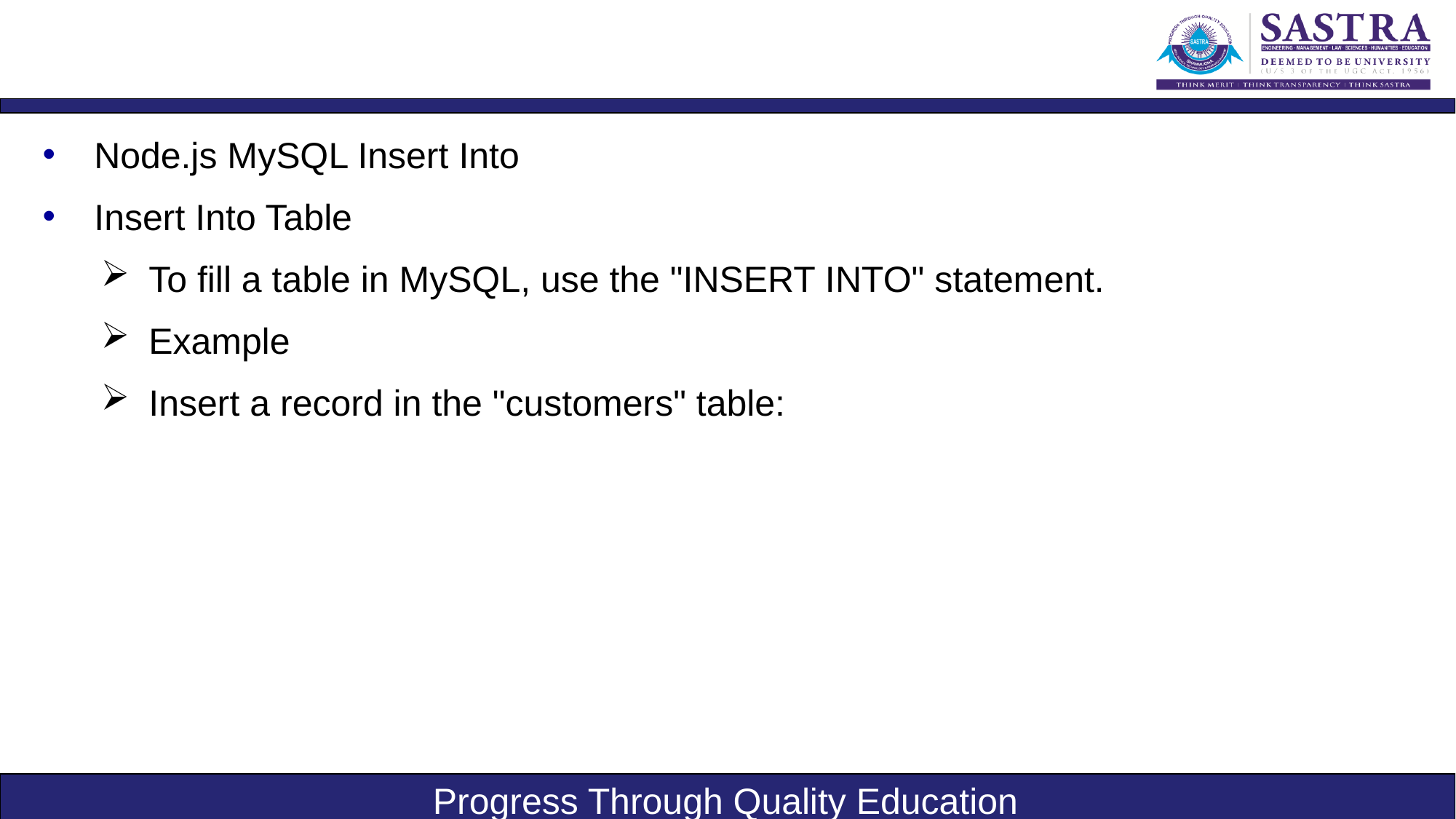

#
Node.js MySQL Insert Into
Insert Into Table
To fill a table in MySQL, use the "INSERT INTO" statement.
Example
Insert a record in the "customers" table: